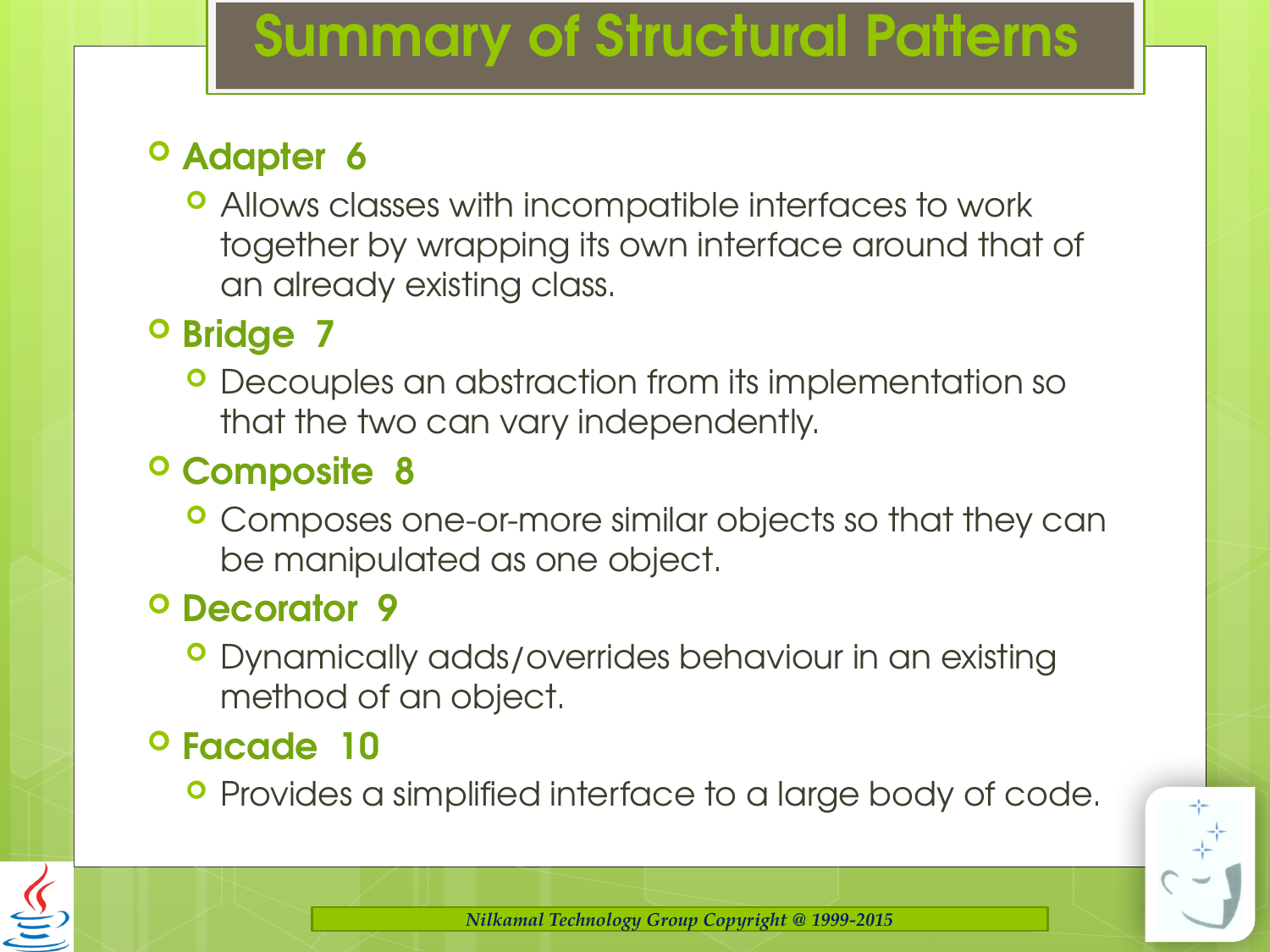

# Summary of Structural Patterns
Adapter  6
Allows classes with incompatible interfaces to work together by wrapping its own interface around that of an already existing class.
Bridge  7
Decouples an abstraction from its implementation so that the two can vary independently.
Composite  8
Composes one-or-more similar objects so that they can be manipulated as one object.
Decorator  9
Dynamically adds/overrides behaviour in an existing method of an object.
Facade  10
Provides a simplified interface to a large body of code.